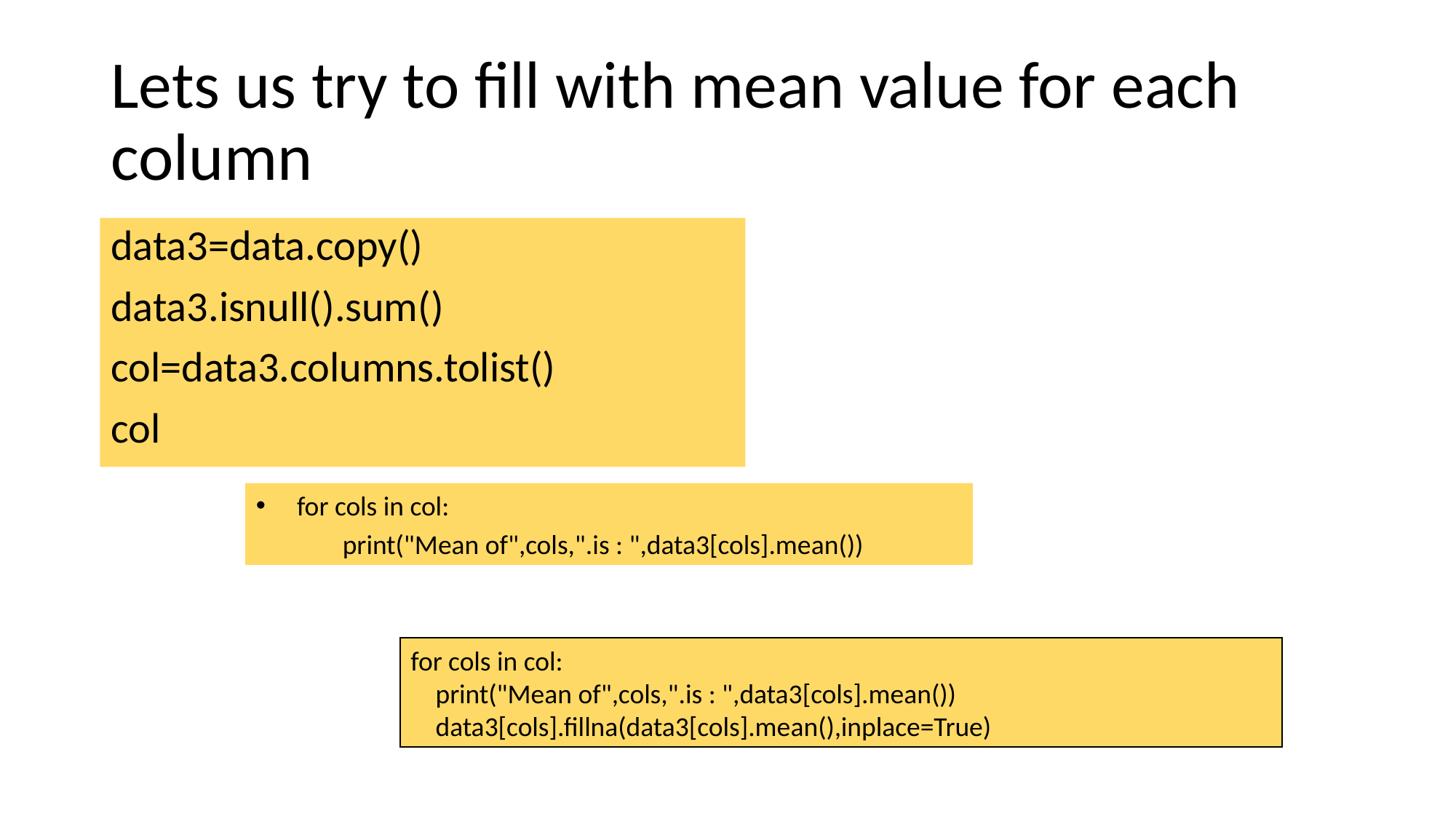

# Lets us try to fill with mean value for each column
data3=data.copy()
data3.isnull().sum()
col=data3.columns.tolist()
col
for cols in col:
              print("Mean of",cols,".is : ",data3[cols].mean())
for cols in col:
    print("Mean of",cols,".is : ",data3[cols].mean())
    data3[cols].fillna(data3[cols].mean(),inplace=True)